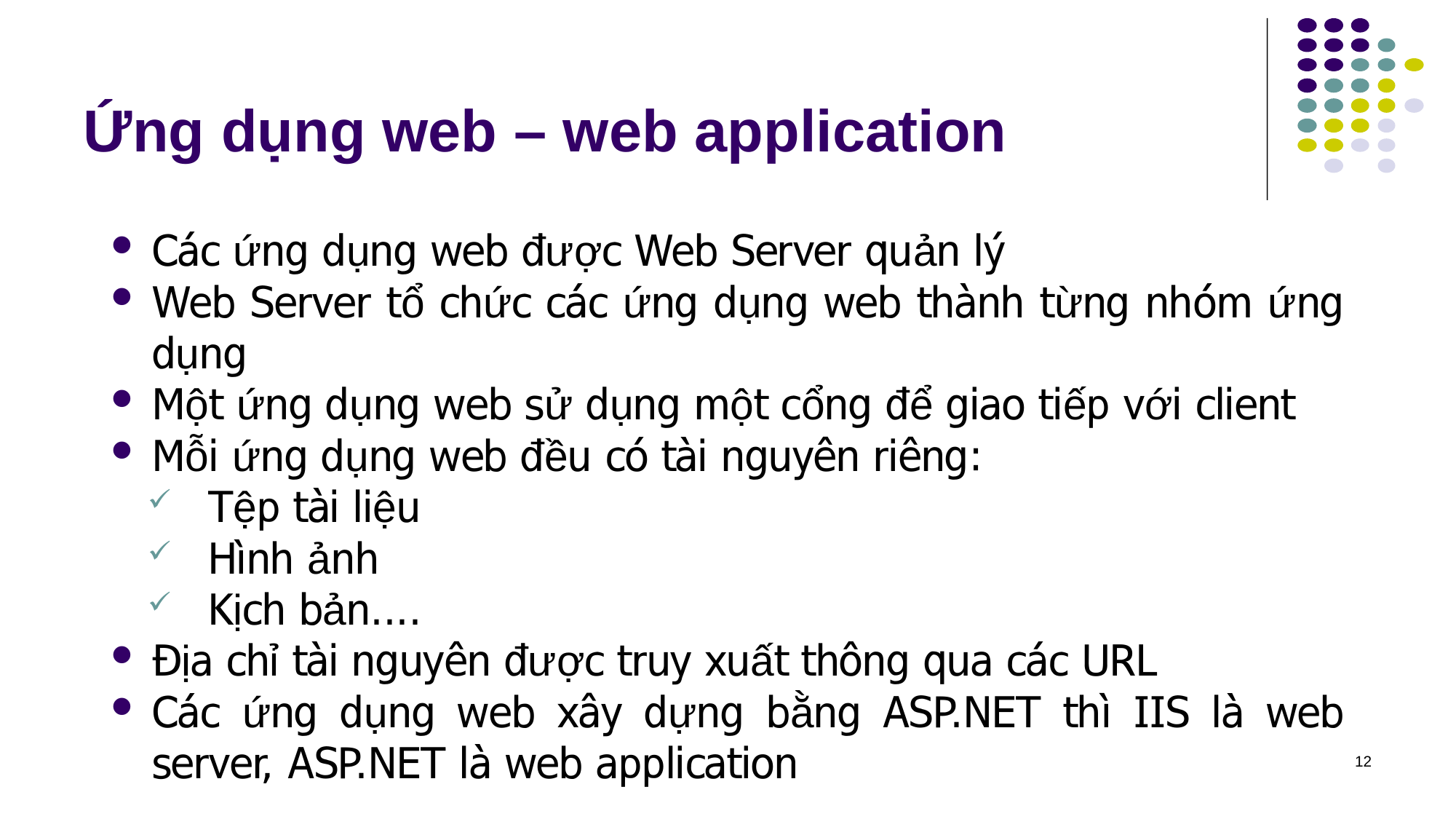

# Ứng dụng web – web application
Các ứng dụng web được Web Server quản lý
Web Server tổ chức các ứng dụng web thành từng nhóm ứng dụng
Một ứng dụng web sử dụng một cổng để giao tiếp với client
Mỗi ứng dụng web đều có tài nguyên riêng:
 Tệp tài liệu
 Hình ảnh
 Kịch bản....
Địa chỉ tài nguyên được truy xuất thông qua các URL
Các ứng dụng web xây dựng bằng ASP.NET thì IIS là web server, ASP.NET là web application
12